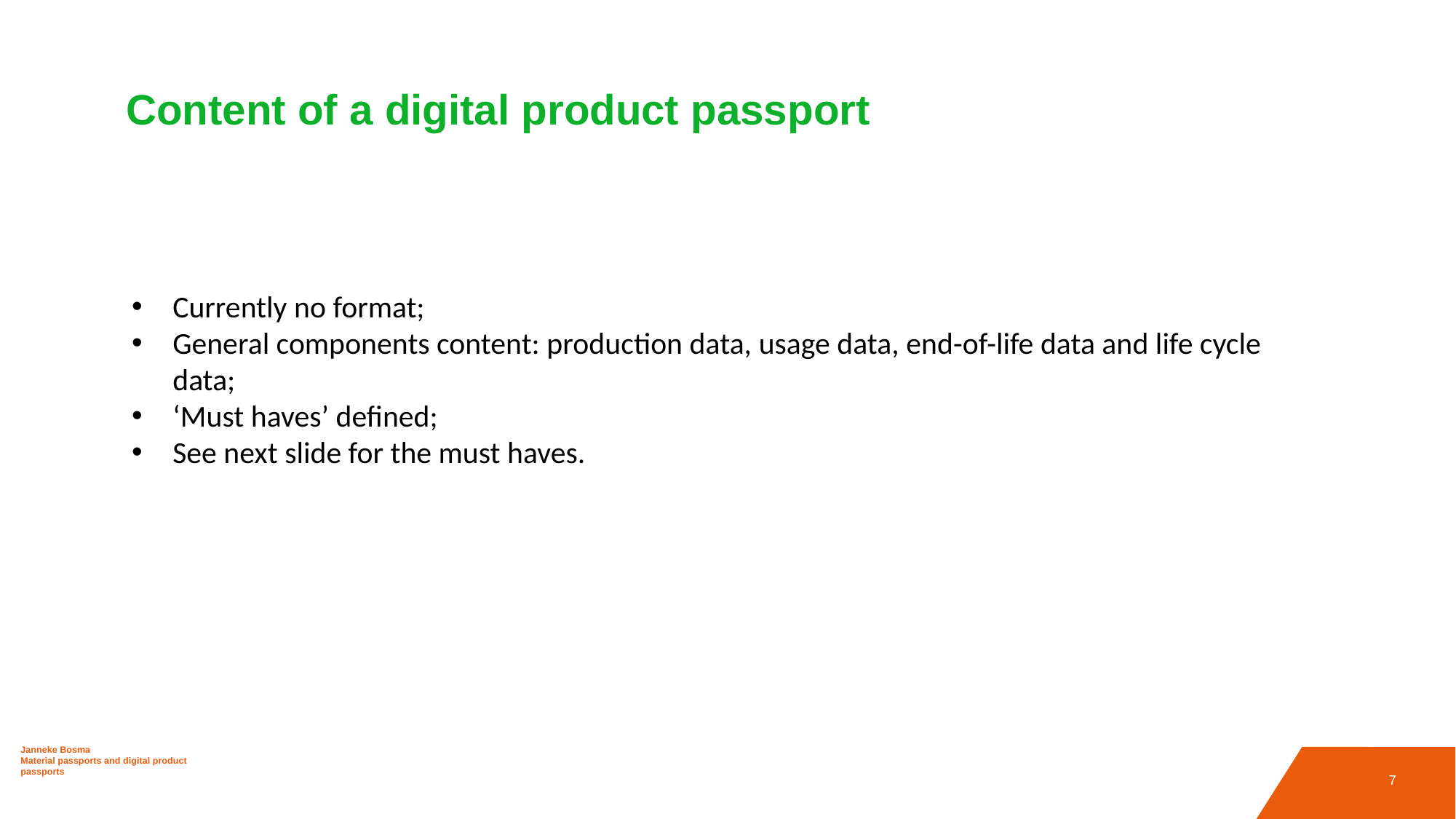

# Content of a digital product passport
Currently no format;
General components content: production data, usage data, end-of-life data and life cycle data;
‘Must haves’ defined;
See next slide for the must haves.